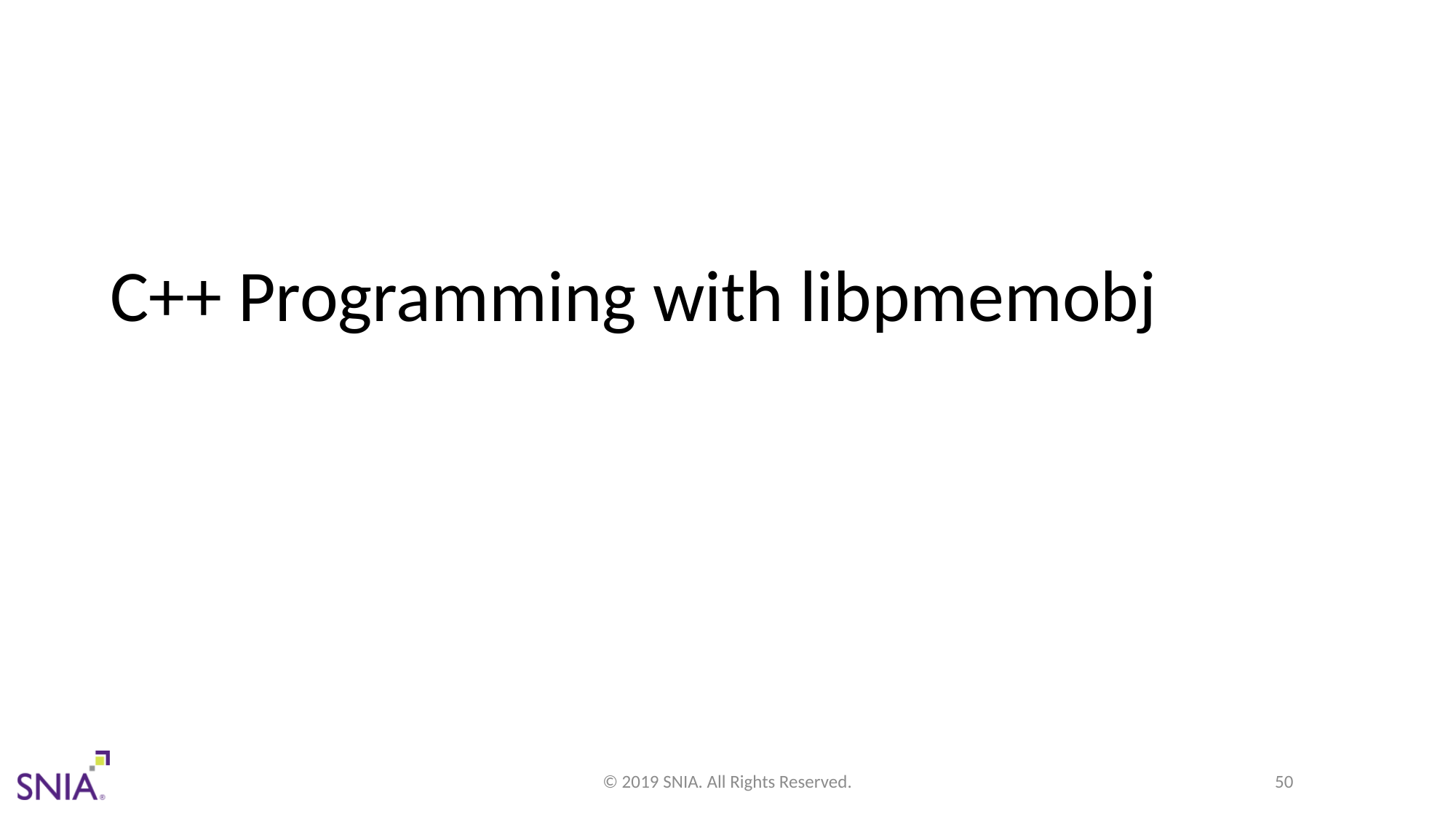

# C++ Programming with libpmemobj
© 2019 SNIA. All Rights Reserved.
50